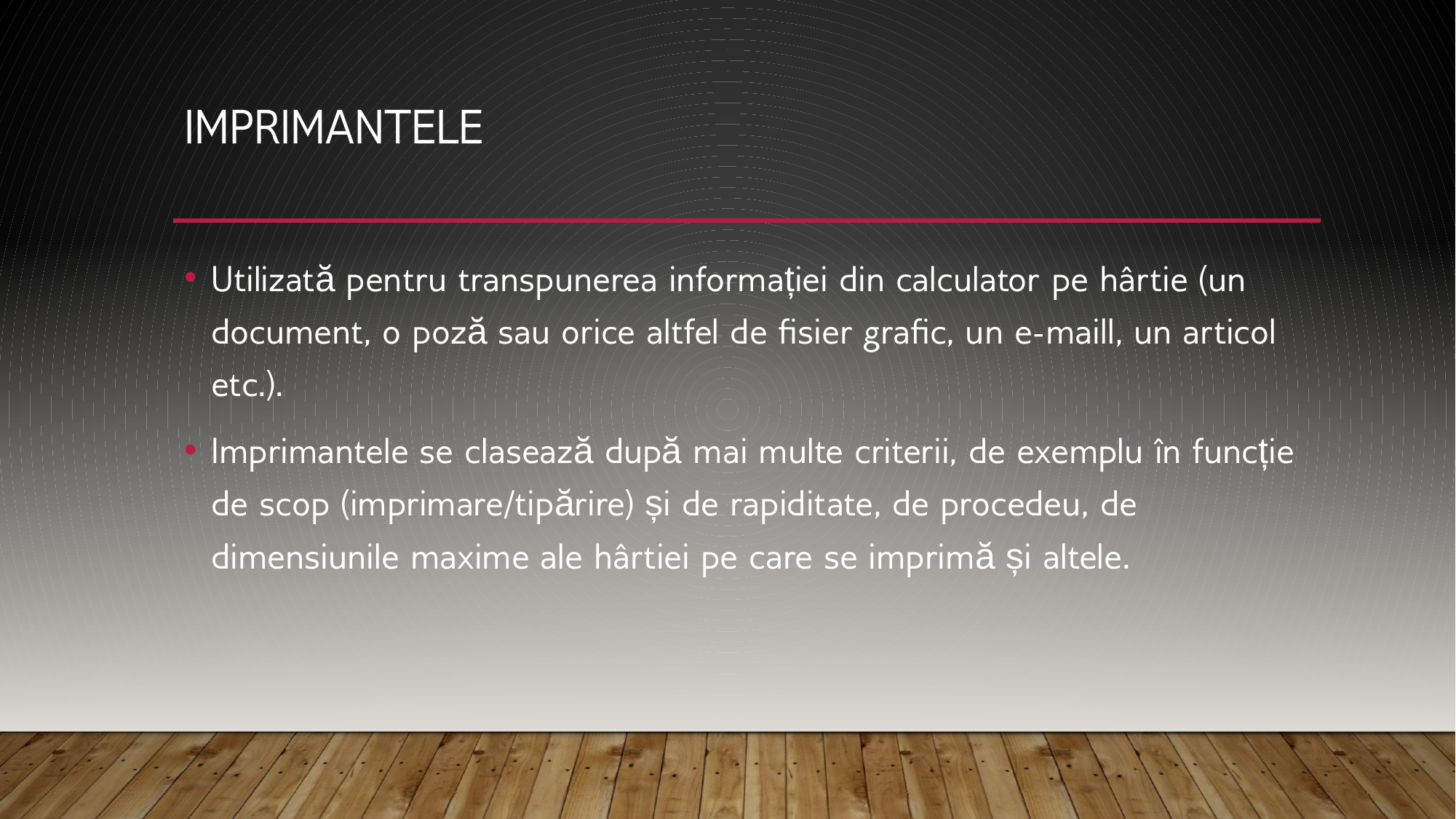

# Imprimantele
Utilizată pentru transpunerea informației din calculator pe hârtie (un document, o poză sau orice altfel de fisier grafic, un e-maill, un articol etc.).
Imprimantele se clasează după mai multe criterii, de exemplu în funcție de scop (imprimare/tipărire) și de rapiditate, de procedeu, de dimensiunile maxime ale hârtiei pe care se imprimă și altele.